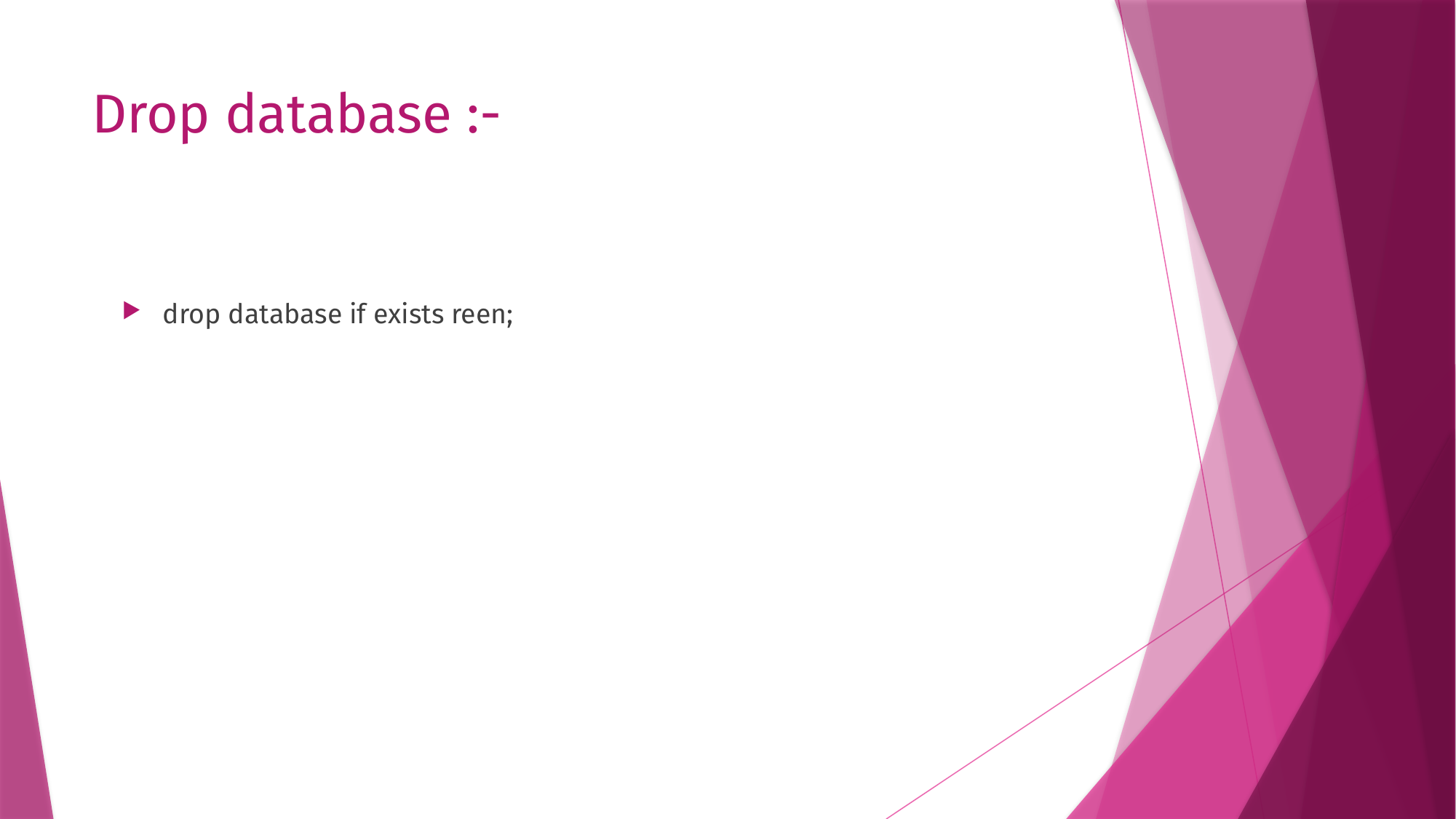

# Drop database :-
drop database if exists reen;